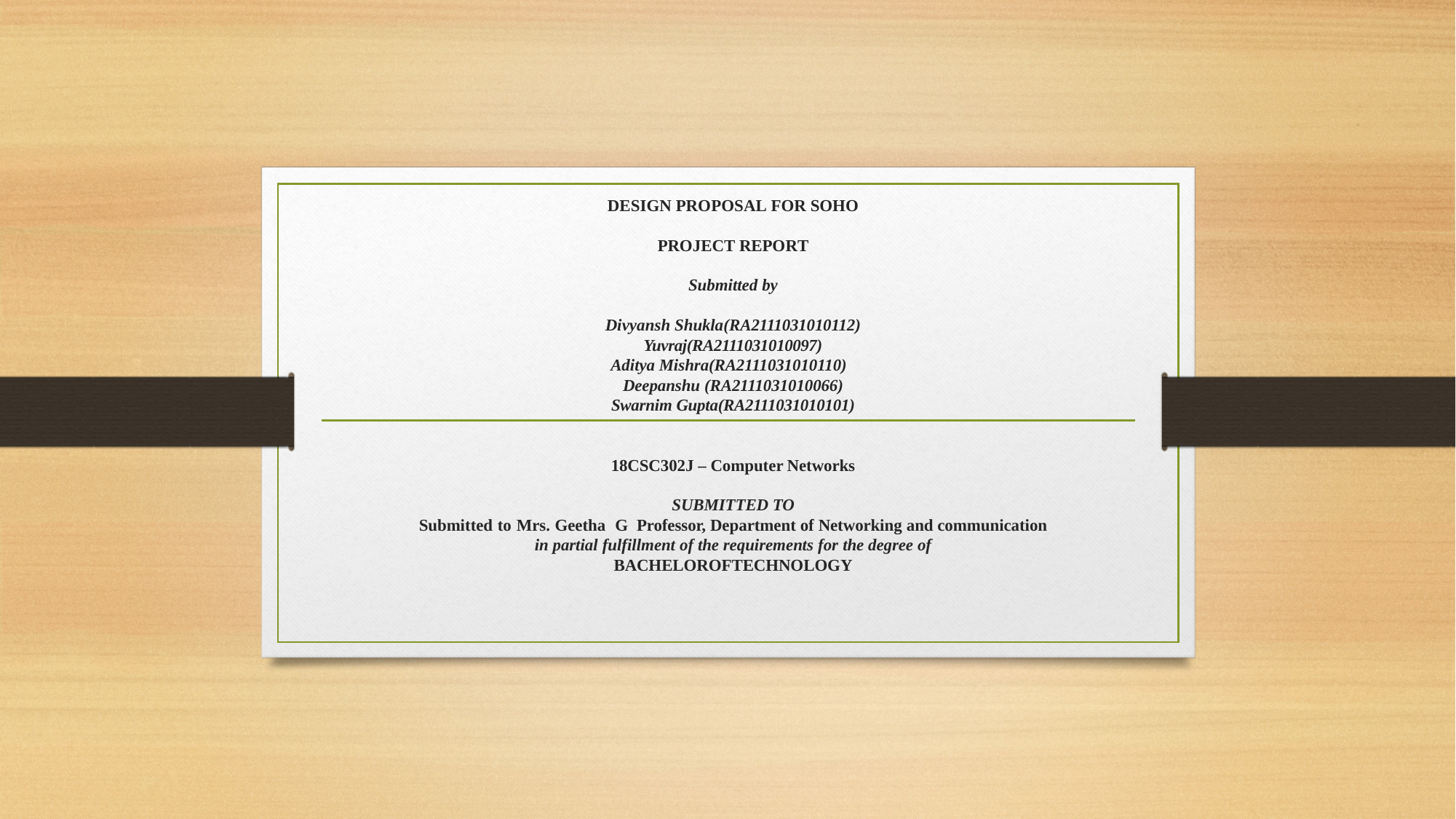

# DESIGN PROPOSAL FOR SOHO PROJECT REPORT Submitted by Divyansh Shukla(RA2111031010112) Yuvraj(RA2111031010097) Aditya Mishra(RA2111031010110) Deepanshu (RA2111031010066) Swarnim Gupta(RA2111031010101) 18CSC302J – Computer Networks SUBMITTED TO Submitted to Mrs. Geetha G  Professor, Department of Networking and communication in partial fulfillment of the requirements for the degree of BACHELOROFTECHNOLOGY